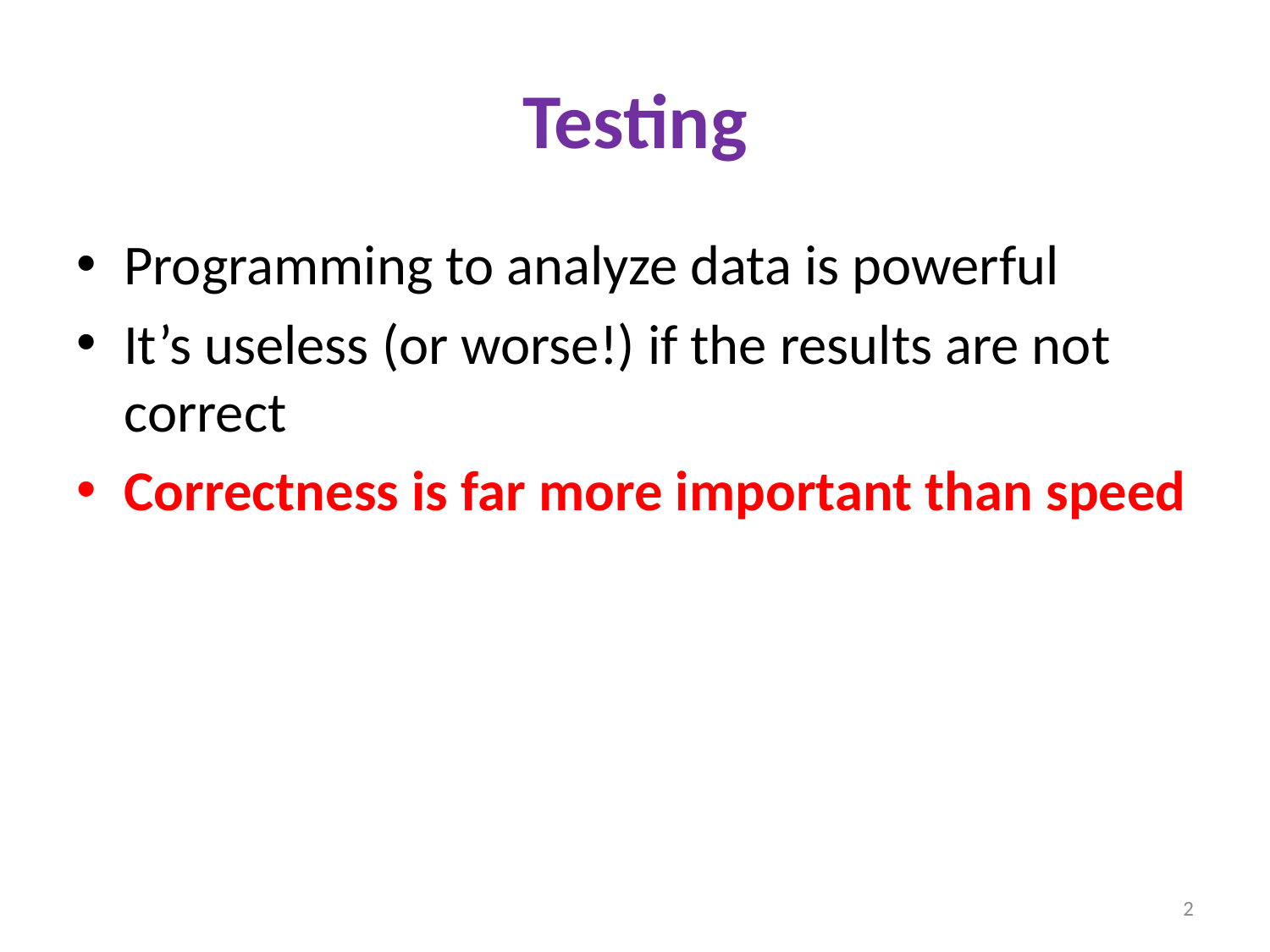

# Testing
Programming to analyze data is powerful
It’s useless (or worse!) if the results are not correct
Correctness is far more important than speed
2